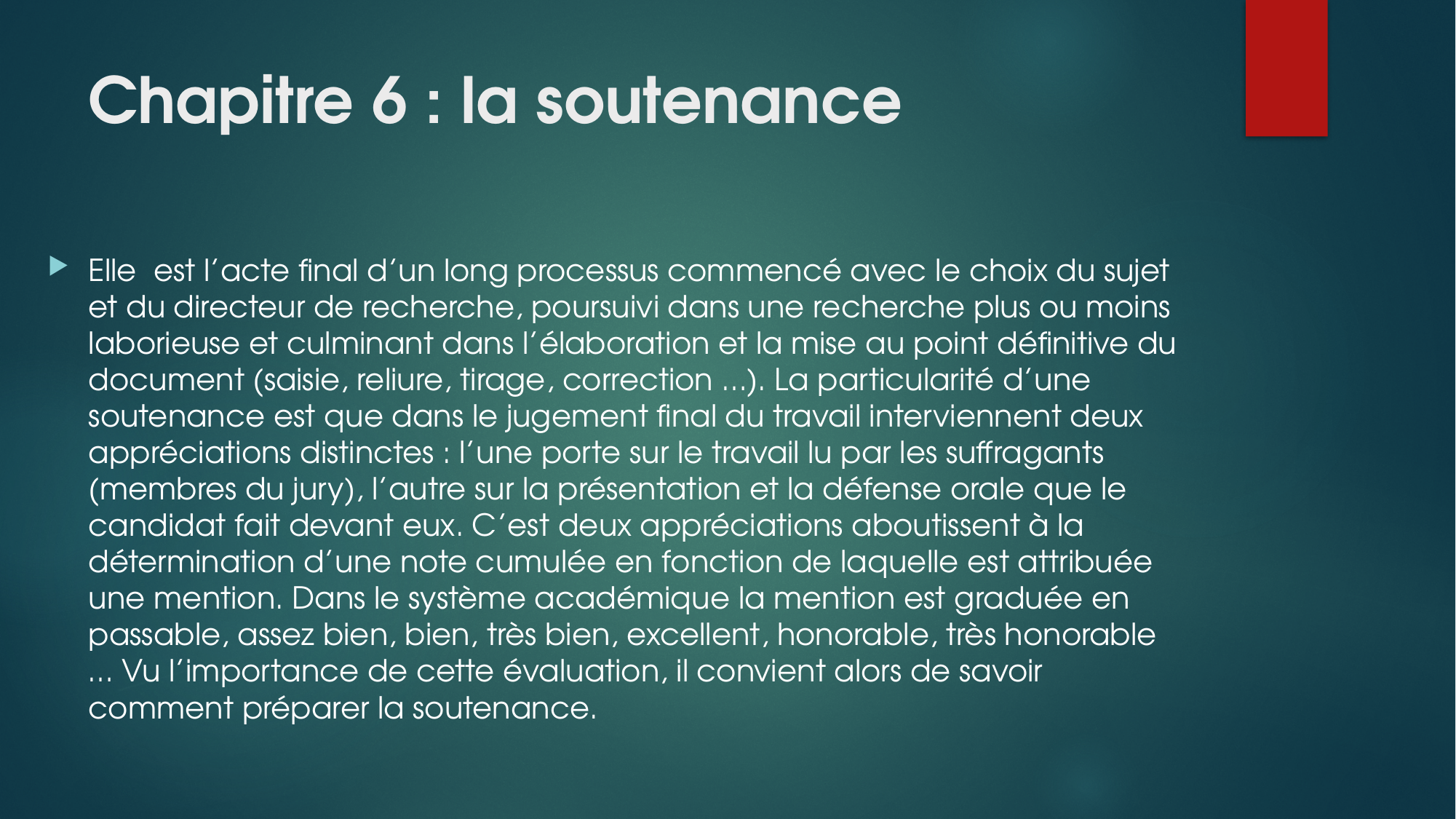

# Chapitre 6 : la soutenance
Elle  est l’acte final d’un long processus commencé avec le choix du sujet et du directeur de recherche, poursuivi dans une recherche plus ou moins laborieuse et culminant dans l’élaboration et la mise au point définitive du document (saisie, reliure, tirage, correction …). La particularité d’une soutenance est que dans le jugement final du travail interviennent deux appréciations distinctes : l’une porte sur le travail lu par les suffragants (membres du jury), l’autre sur la présentation et la défense orale que le candidat fait devant eux. C’est deux appréciations aboutissent à la détermination d’une note cumulée en fonction de laquelle est attribuée une mention. Dans le système académique la mention est graduée en passable, assez bien, bien, très bien, excellent, honorable, très honorable … Vu l’importance de cette évaluation, il convient alors de savoir comment préparer la soutenance.